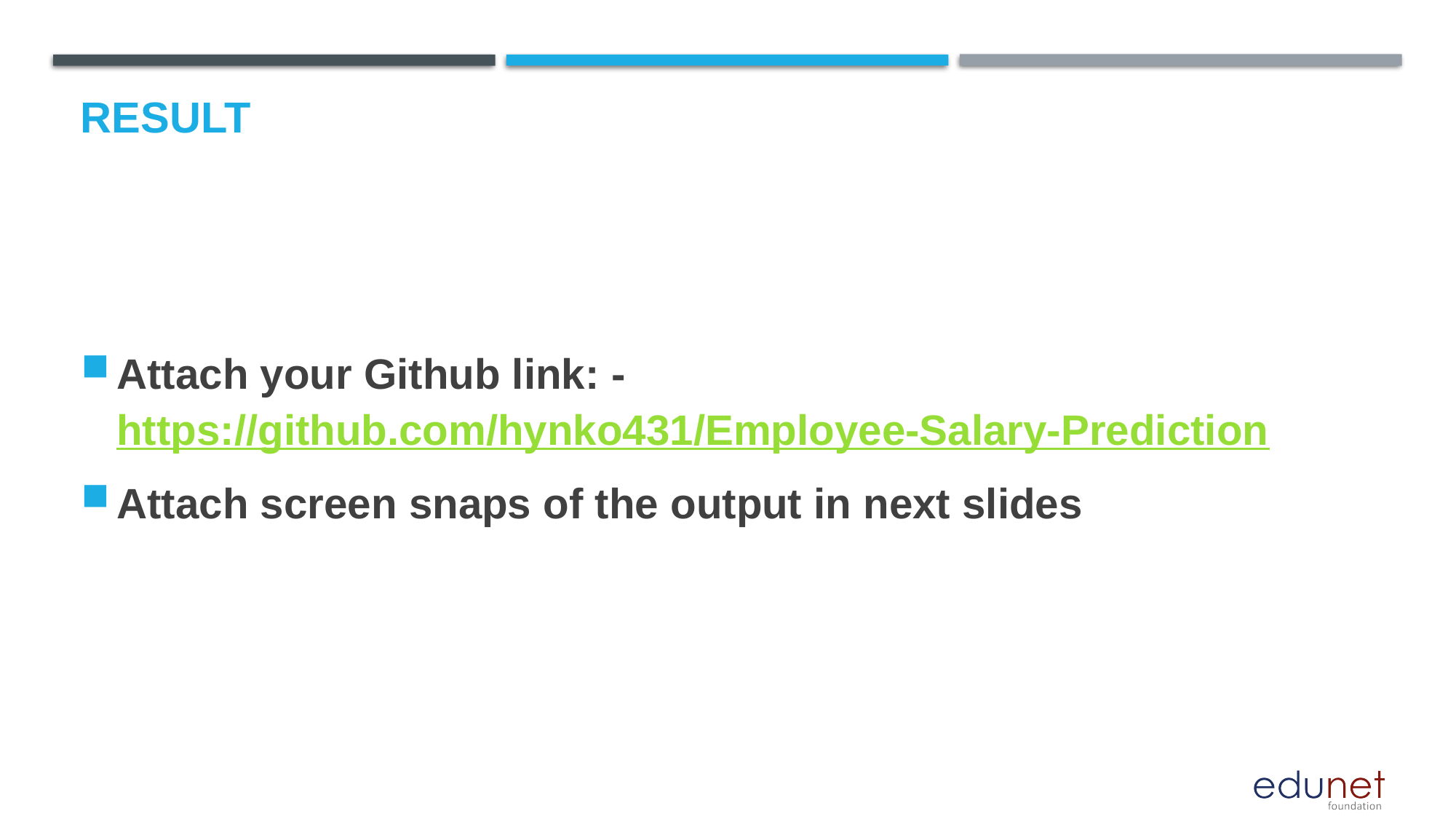

# Result
Attach your Github link: - https://github.com/hynko431/Employee-Salary-Prediction
Attach screen snaps of the output in next slides